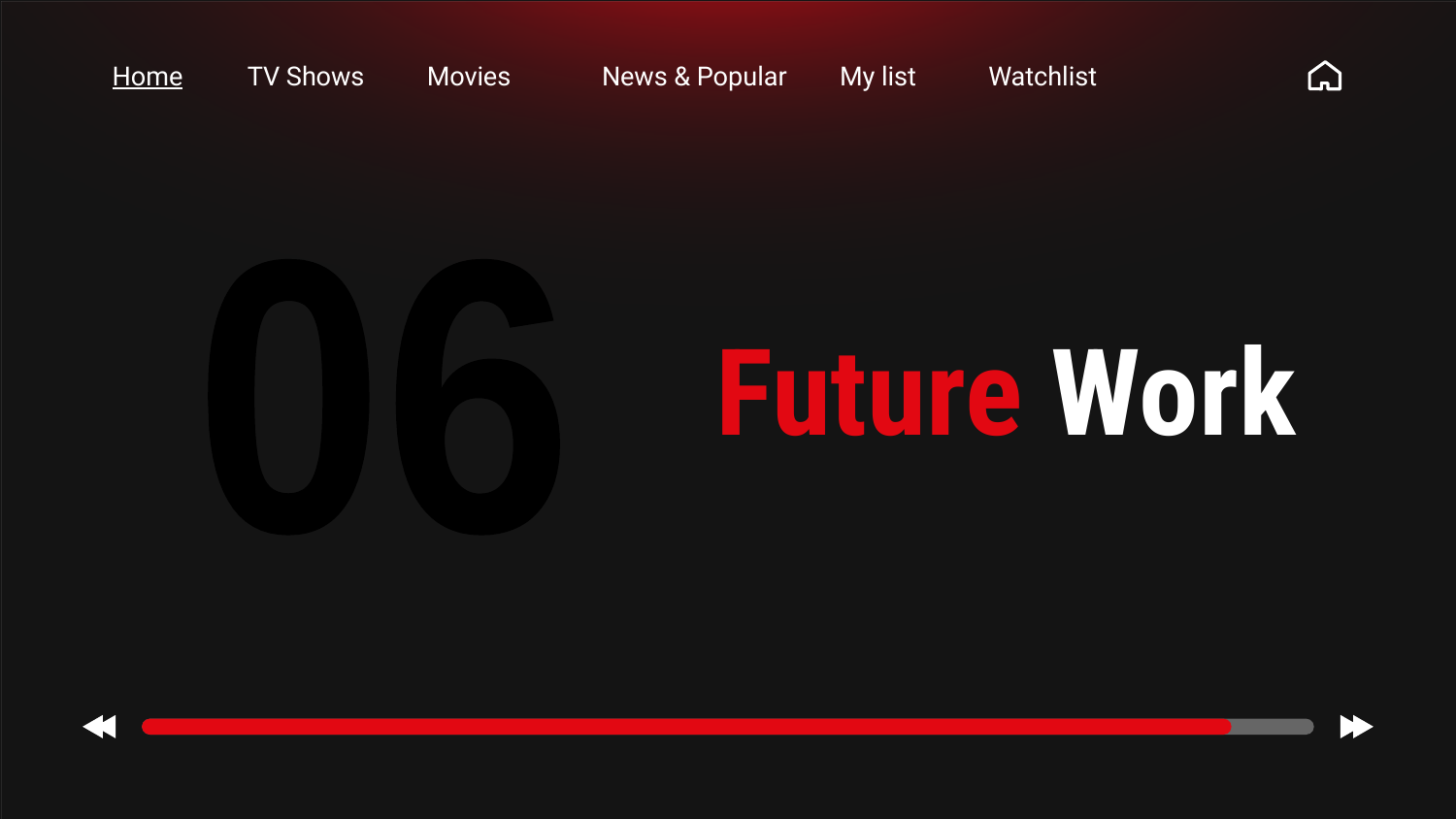

Home
TV Shows
Movies
News & Popular
My list
Watchlist

03
# Future Work
06